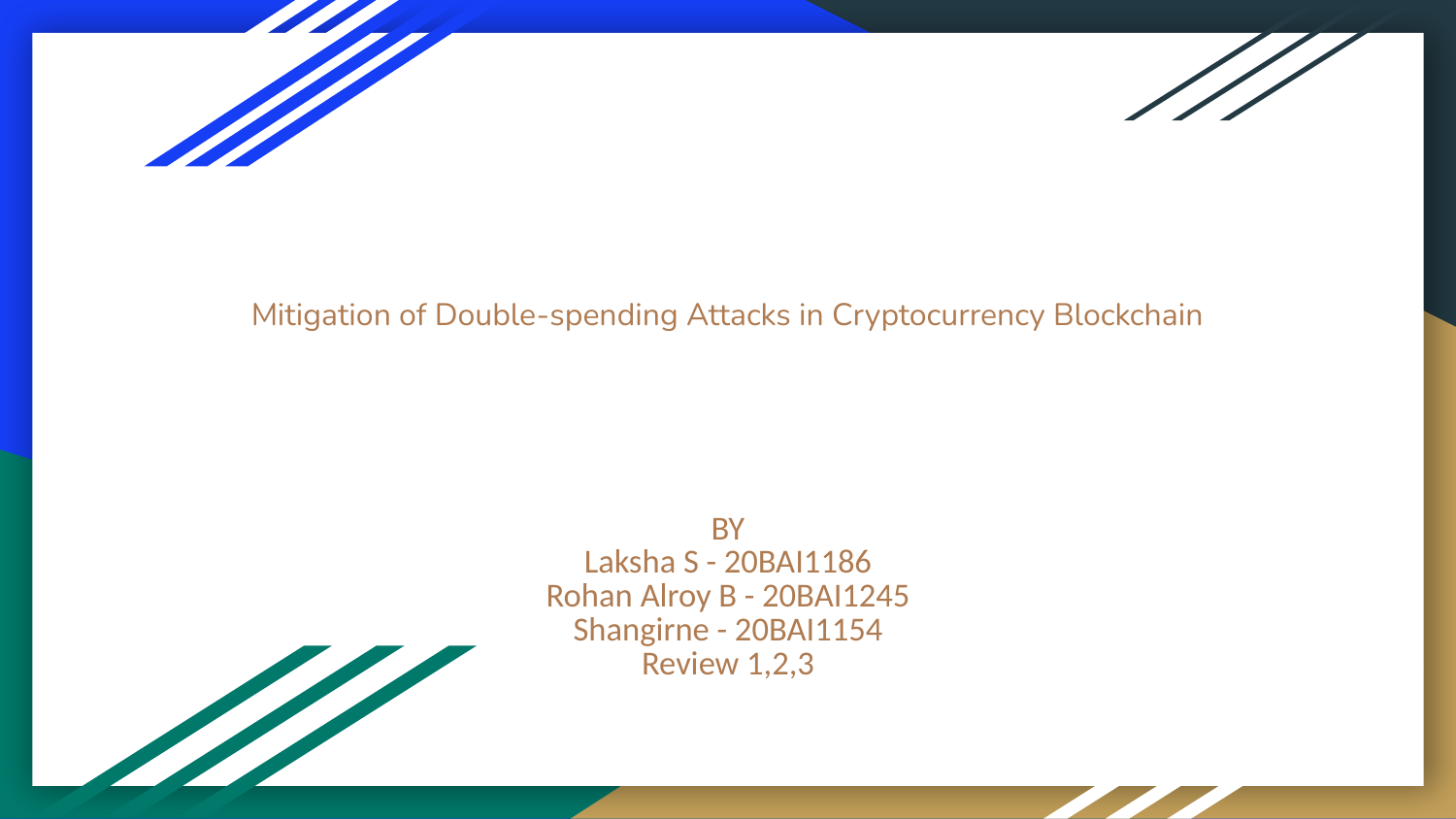

# Mitigation of Double-spending Attacks in Cryptocurrency Blockchain

BY
Laksha S - 20BAI1186
Rohan Alroy B - 20BAI1245
Shangirne - 20BAI1154
Review 1,2,3